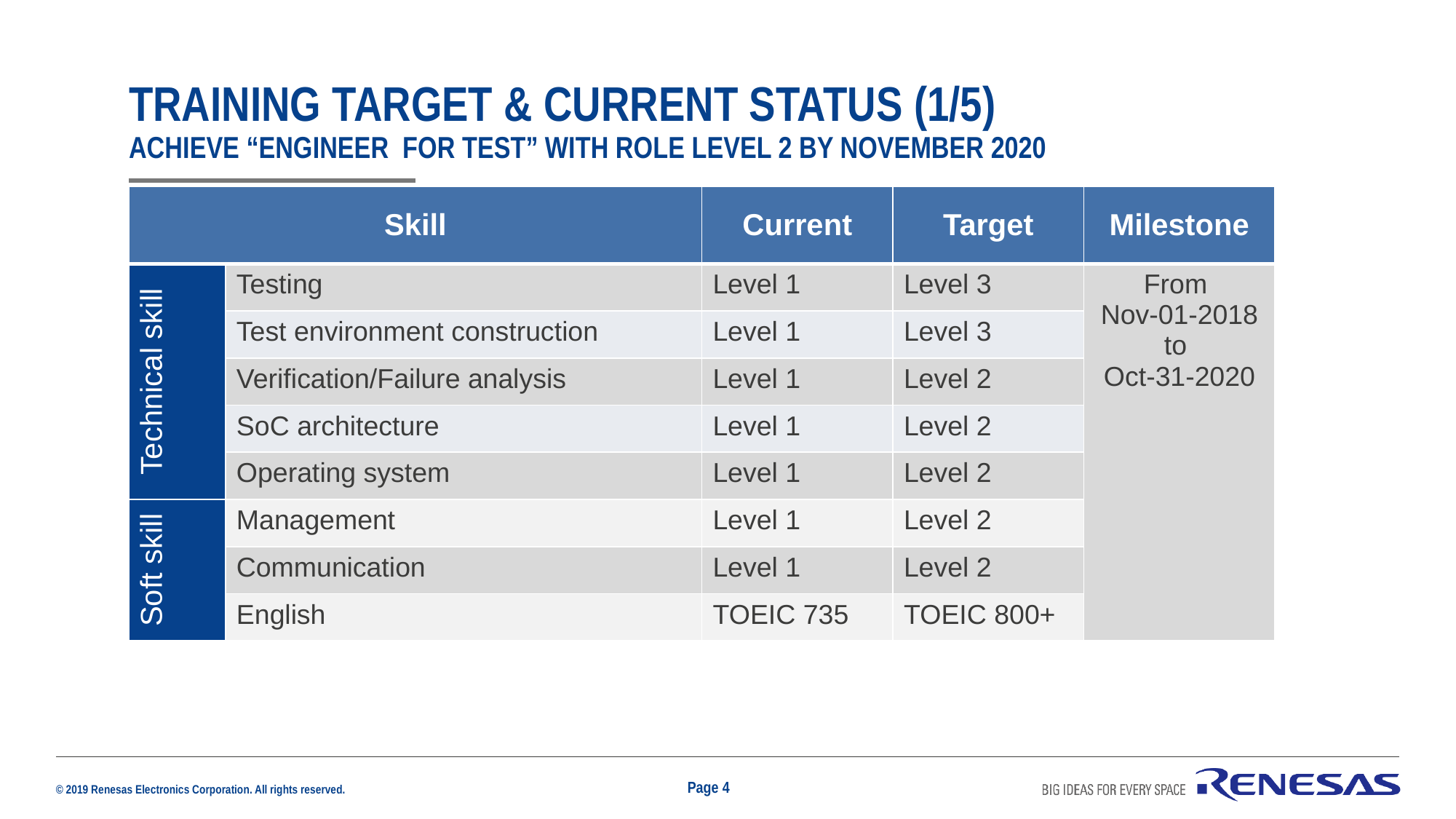

# Training target & Current status (1/5) Achieve “Engineer  for test” with role level 2 by November 2020
| Skill |  | Current | Target | Milestone |
| --- | --- | --- | --- | --- |
| Technical skill | Testing | Level 1 | Level 3 | From Nov-01-2018 to Oct-31-2020 |
|  | Test environment construction | Level 1 | Level 3 |  |
|  | Verification/Failure analysis | Level 1 | Level 2 |  |
|  | SoC architecture | Level 1 | Level 2 |  |
|  | Operating system | Level 1 | Level 2 |  |
| Soft skill | Management | Level 1 | Level 2 |  |
|  | Communication | Level 1 | Level 2 |  |
|  | English | TOEIC 735 | TOEIC 800+ |  |
Page 4